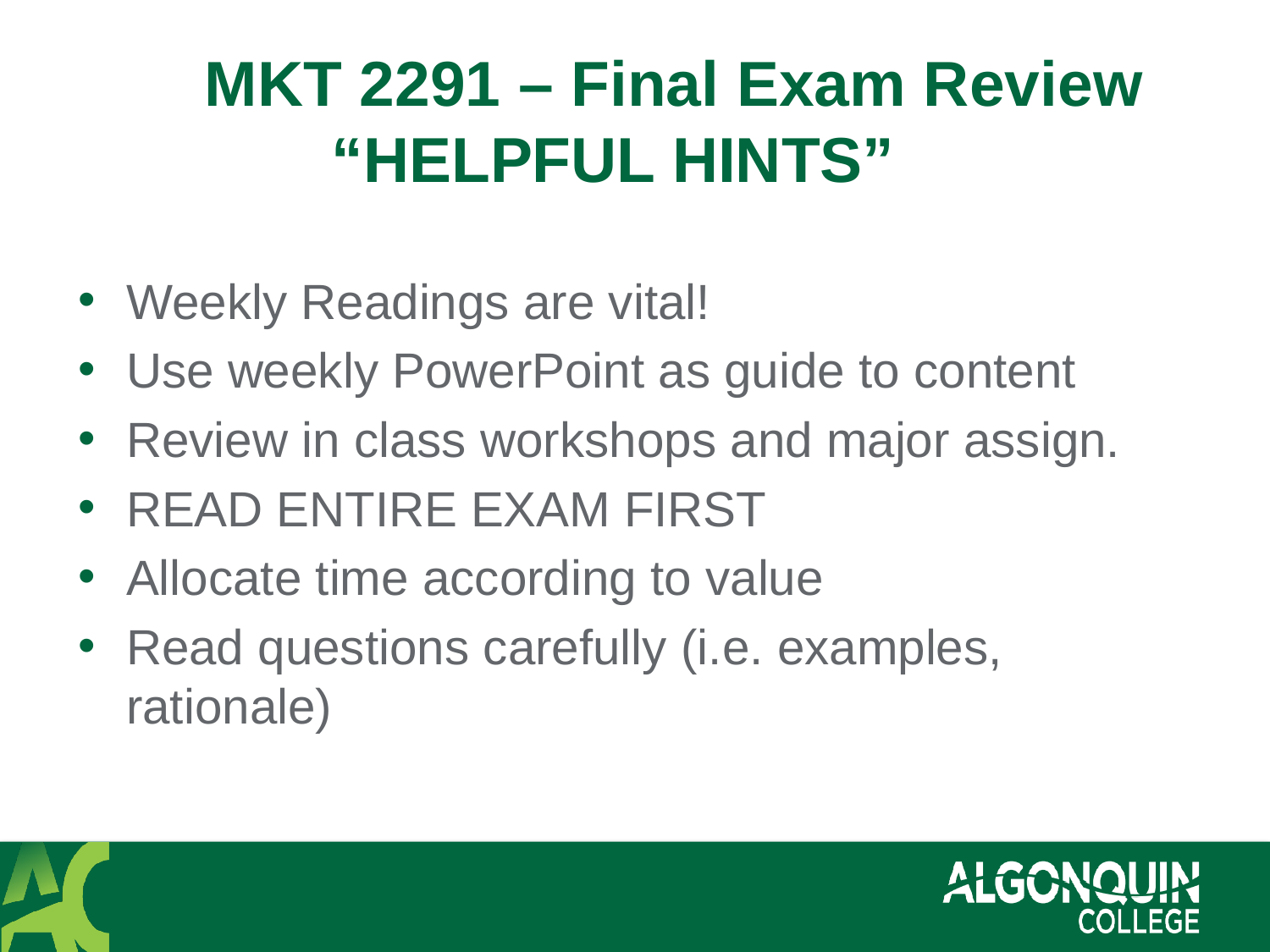

# MKT 2291 – Final Exam Review “HELPFUL HINTS”
Weekly Readings are vital!
Use weekly PowerPoint as guide to content
Review in class workshops and major assign.
READ ENTIRE EXAM FIRST
Allocate time according to value
Read questions carefully (i.e. examples, rationale)